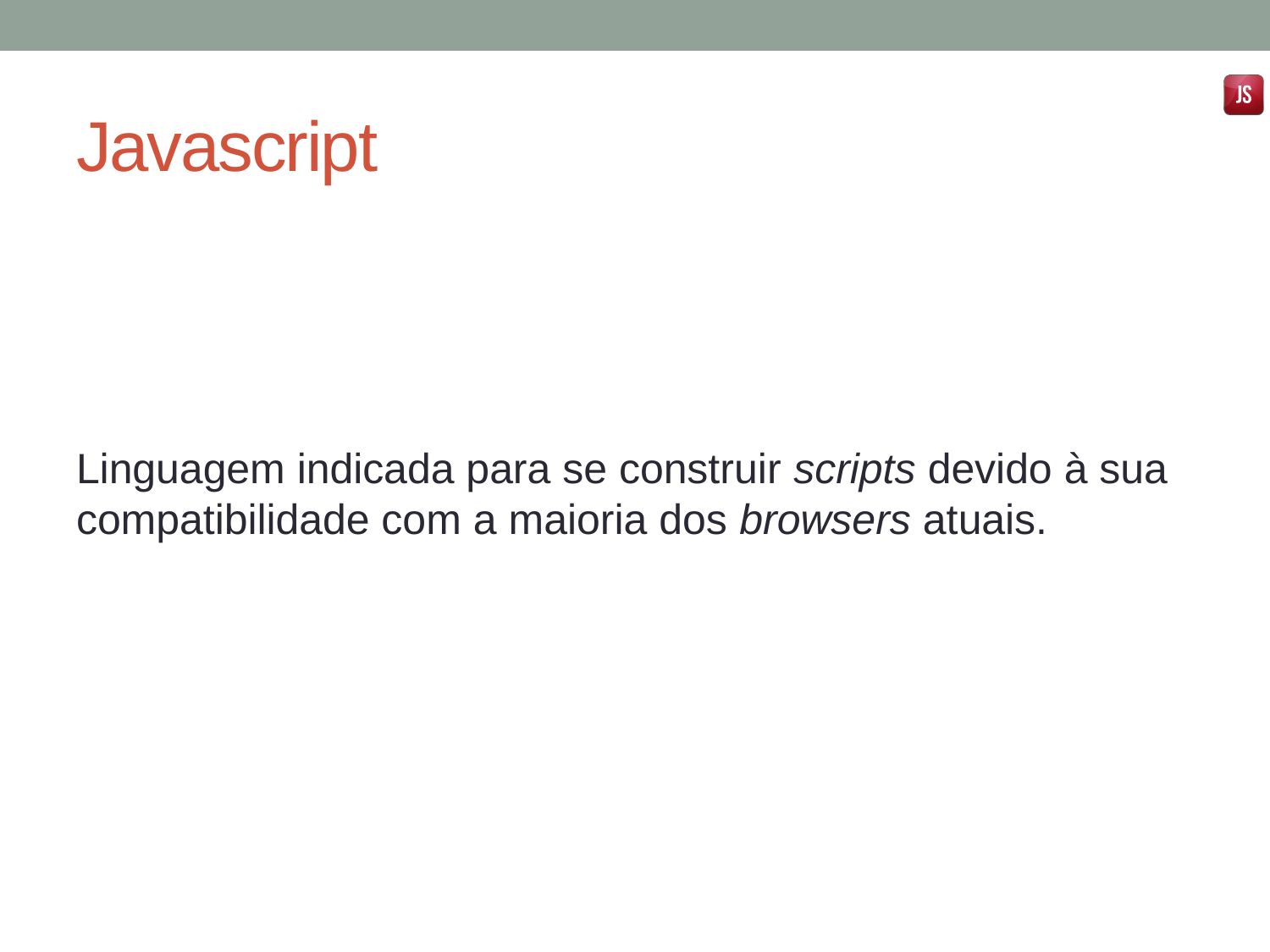

# Javascript

Linguagem indicada para se construir scripts devido à sua compatibilidade com a maioria dos browsers atuais.